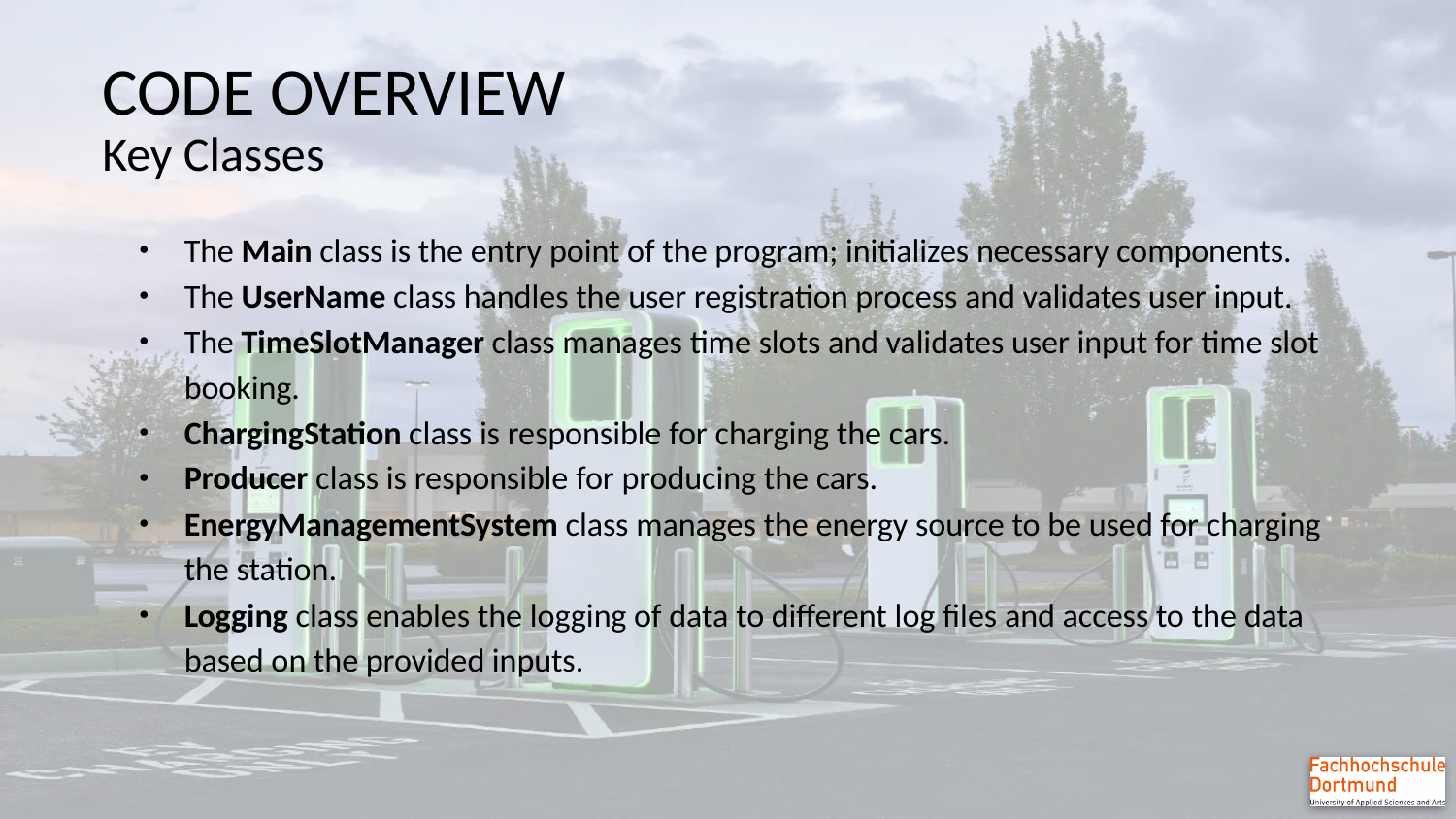

# CODE OVERVIEW Key Classes
The Main class is the entry point of the program; initializes necessary components.
The UserName class handles the user registration process and validates user input.
The TimeSlotManager class manages time slots and validates user input for time slot booking.
ChargingStation class is responsible for charging the cars.
Producer class is responsible for producing the cars.
EnergyManagementSystem class manages the energy source to be used for charging the station.
Logging class enables the logging of data to different log files and access to the data based on the provided inputs.